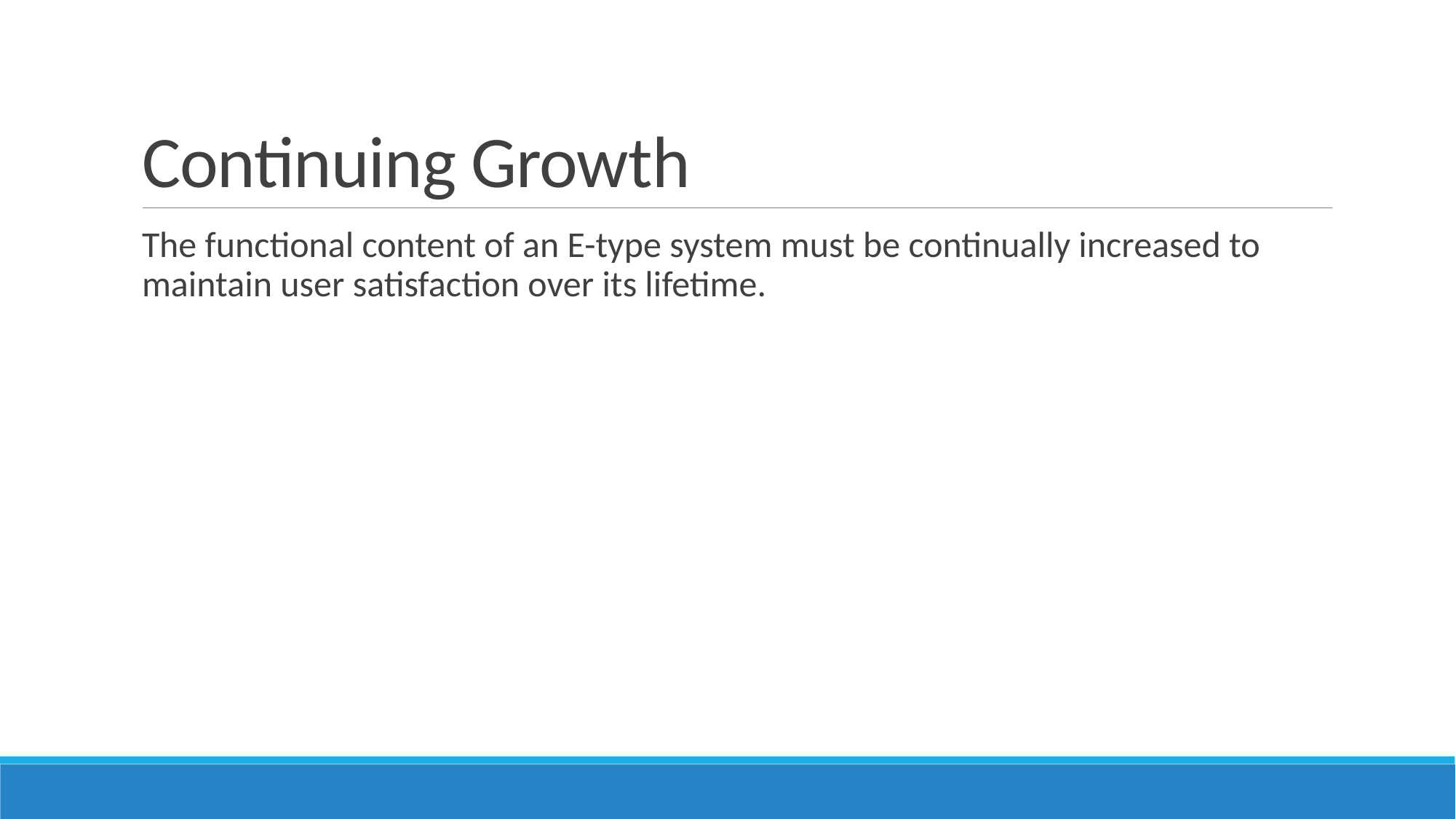

# Continuing Growth
The functional content of an E-type system must be continually increased to maintain user satisfaction over its lifetime.